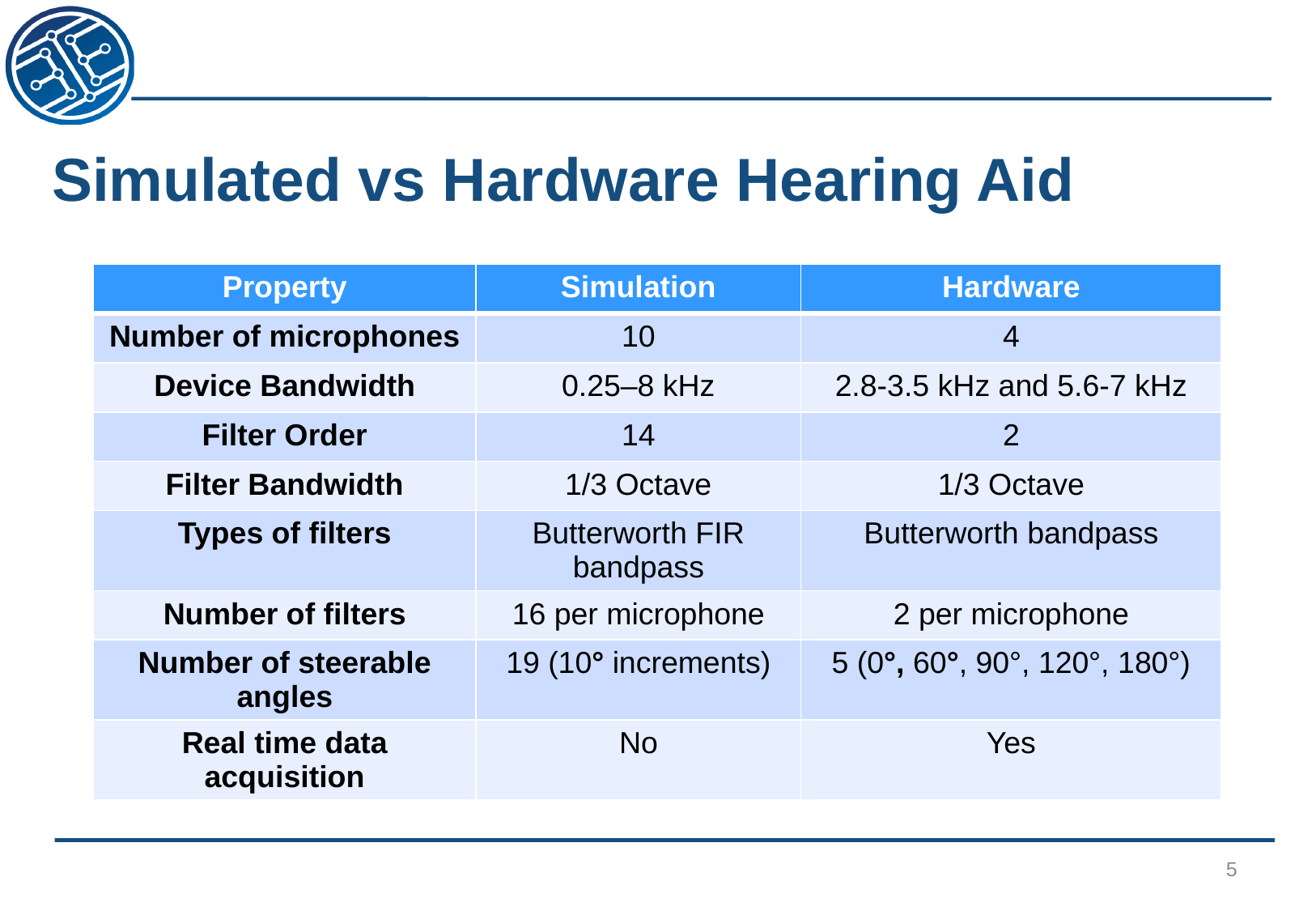

# Simulated vs Hardware Hearing Aid
| Property | Simulation | Hardware |
| --- | --- | --- |
| Number of microphones | 10 | 4 |
| Device Bandwidth | 0.25–8 kHz | 2.8-3.5 kHz and 5.6-7 kHz |
| Filter Order | 14 | 2 |
| Filter Bandwidth | 1/3 Octave | 1/3 Octave |
| Types of filters | Butterworth FIR bandpass | Butterworth bandpass |
| Number of filters | 16 per microphone | 2 per microphone |
| Number of steerable angles | 19 (10° increments) | 5 (0°, 60°, 90°, 120°, 180°) |
| Real time data acquisition | No | Yes |
5